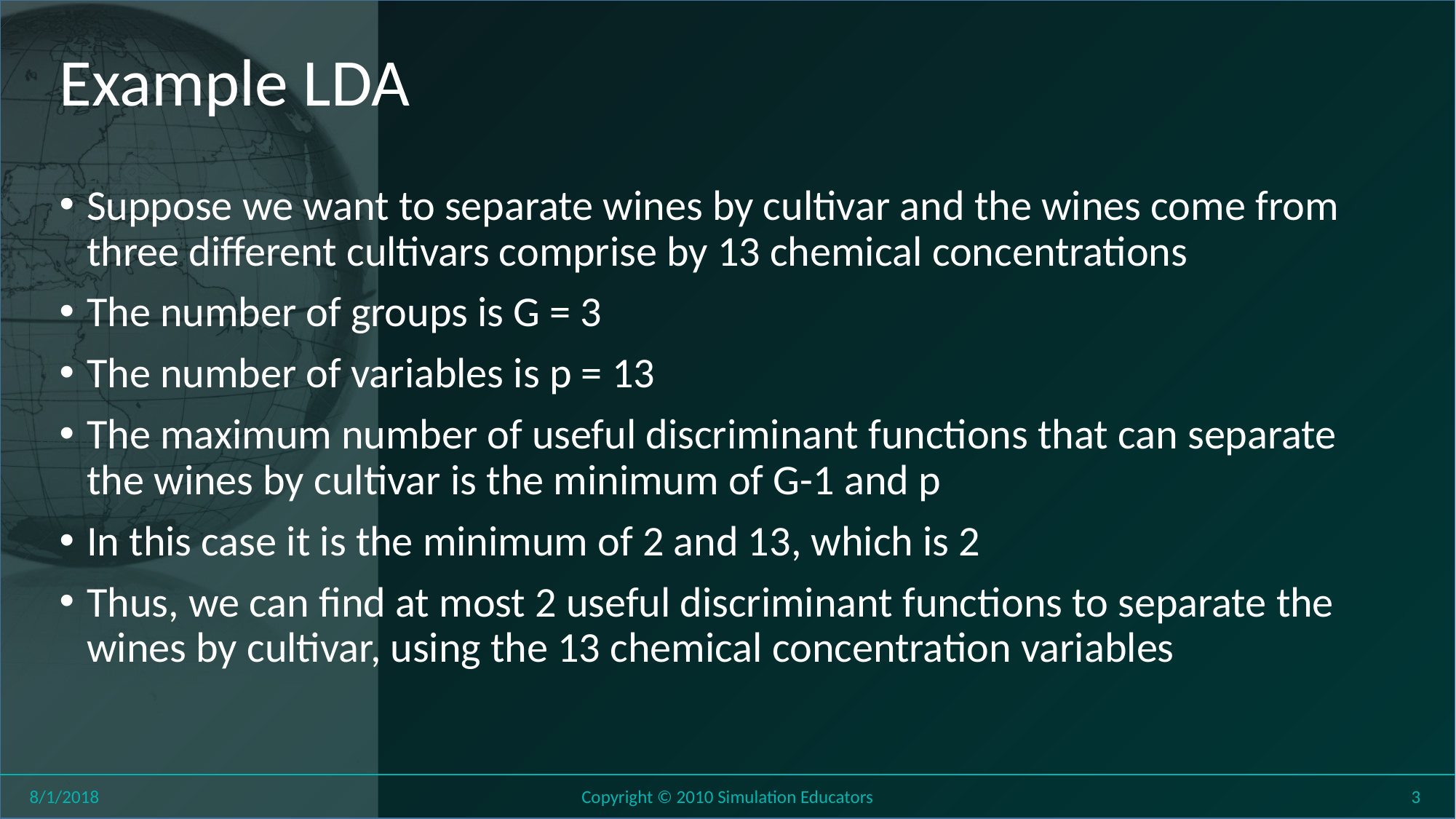

# Example LDA
Suppose we want to separate wines by cultivar and the wines come from three different cultivars comprise by 13 chemical concentrations
The number of groups is G = 3
The number of variables is p = 13
The maximum number of useful discriminant functions that can separate the wines by cultivar is the minimum of G-1 and p
In this case it is the minimum of 2 and 13, which is 2
Thus, we can find at most 2 useful discriminant functions to separate the wines by cultivar, using the 13 chemical concentration variables
8/1/2018
Copyright © 2010 Simulation Educators
3